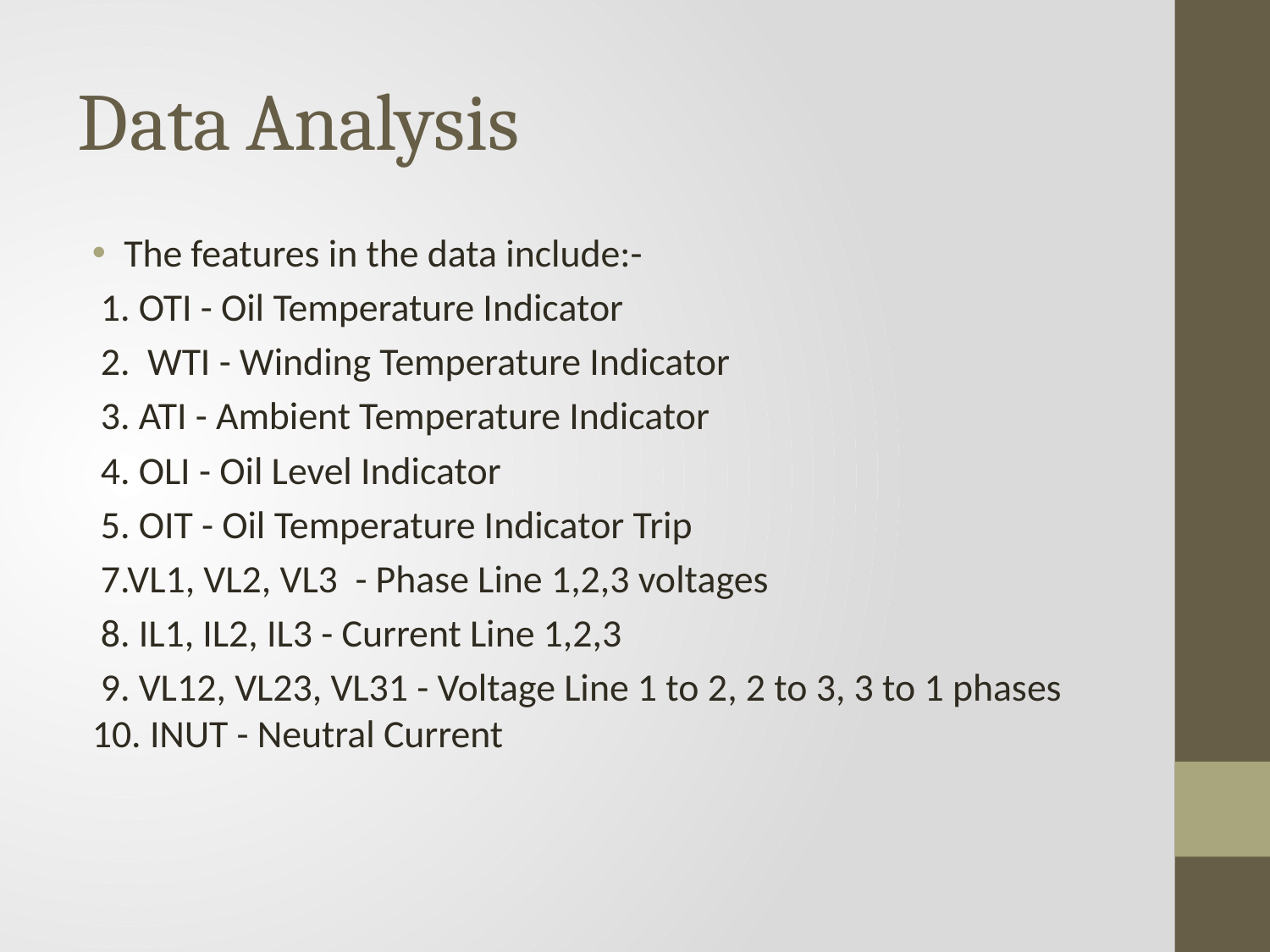

# Data Analysis
The features in the data include:-
 1. OTI - Oil Temperature Indicator
 2.  WTI - Winding Temperature Indicator
 3. ATI - Ambient Temperature Indicator
 4. OLI - Oil Level Indicator
 5. OIT - Oil Temperature Indicator Trip
 7.VL1, VL2, VL3  - Phase Line 1,2,3 voltages
 8. IL1, IL2, IL3 - Current Line 1,2,3
 9. VL12, VL23, VL31 - Voltage Line 1 to 2, 2 to 3, 3 to 1 phases 10. INUT - Neutral Current